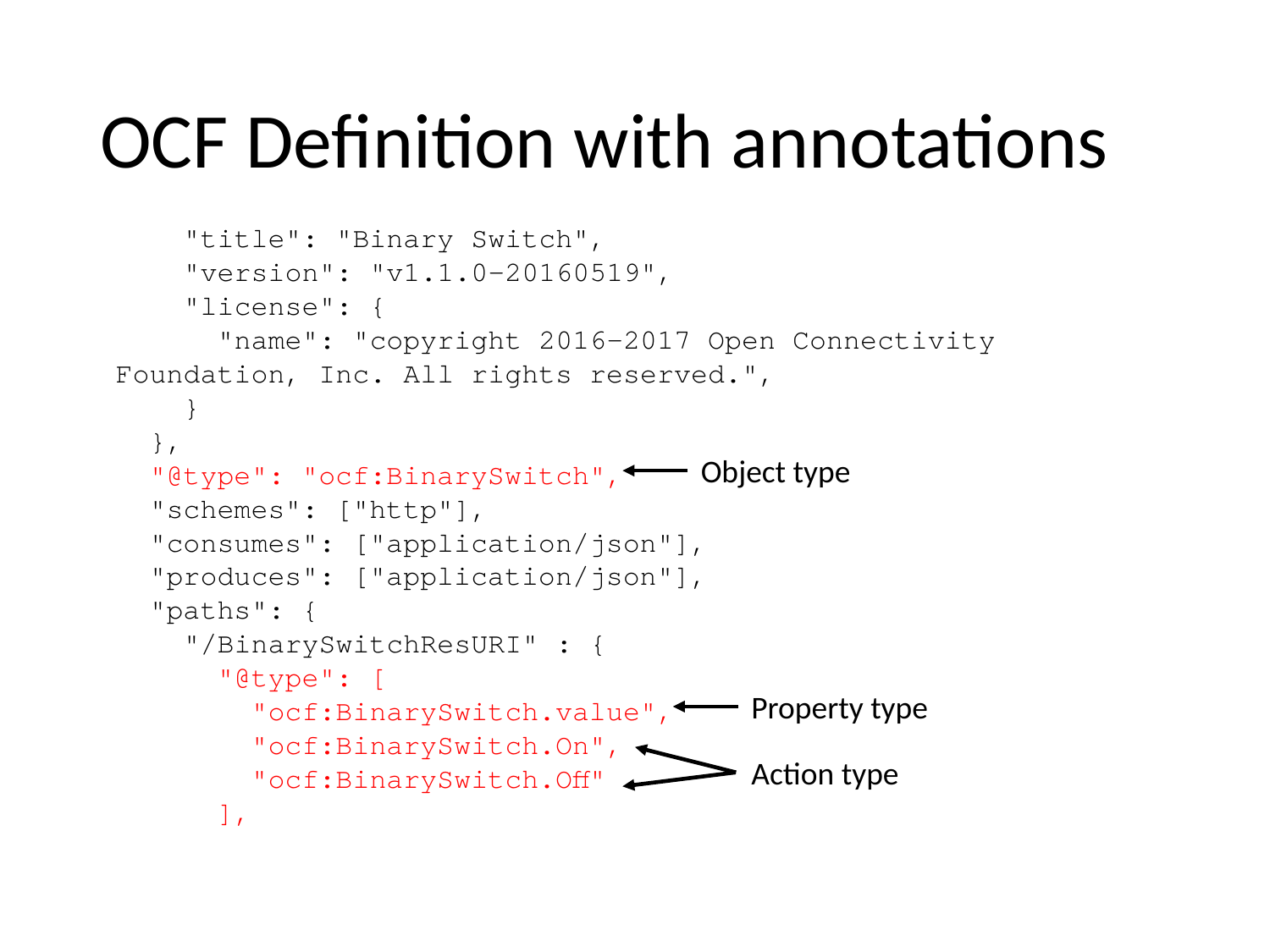

# OCF Definition with annotations
    "title": "Binary Switch",
    "version": "v1.1.0-20160519",
    "license": {
      "name": "copyright 2016-2017 Open Connectivity Foundation, Inc. All rights reserved.",
    }
  },
  "@type": "ocf:BinarySwitch",
  "schemes": ["http"],
  "consumes": ["application/json"],
  "produces": ["application/json"],
  "paths": {
    "/BinarySwitchResURI" : {
      "@type": [
        "ocf:BinarySwitch.value",
        "ocf:BinarySwitch.On",
        "ocf:BinarySwitch.Off"
      ],
Object type
Property type
Action type